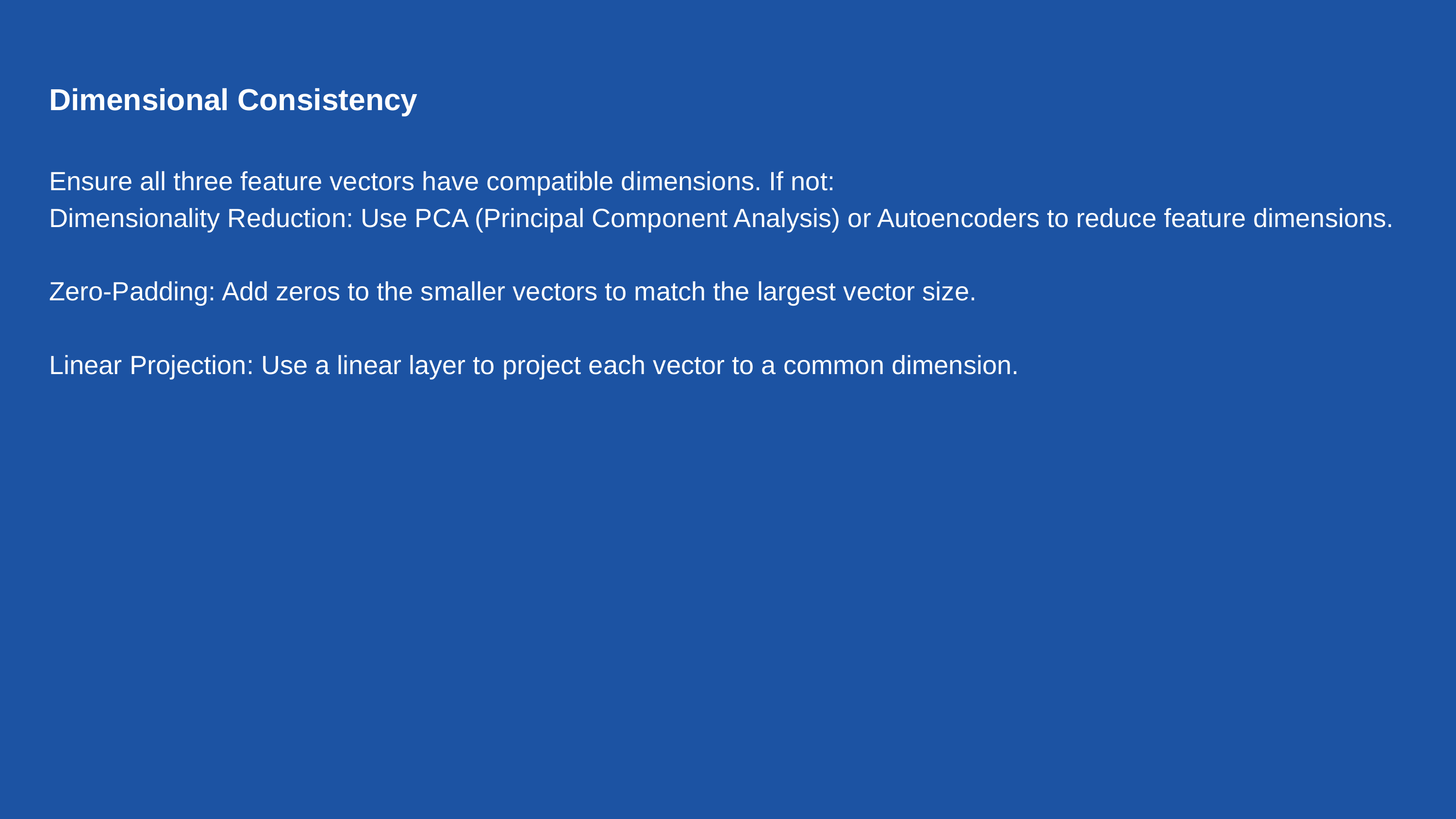

Dimensional Consistency

Ensure all three feature vectors have compatible dimensions. If not:
Dimensionality Reduction: Use PCA (Principal Component Analysis) or Autoencoders to reduce feature dimensions.

Zero-Padding: Add zeros to the smaller vectors to match the largest vector size.

Linear Projection: Use a linear layer to project each vector to a common dimension.